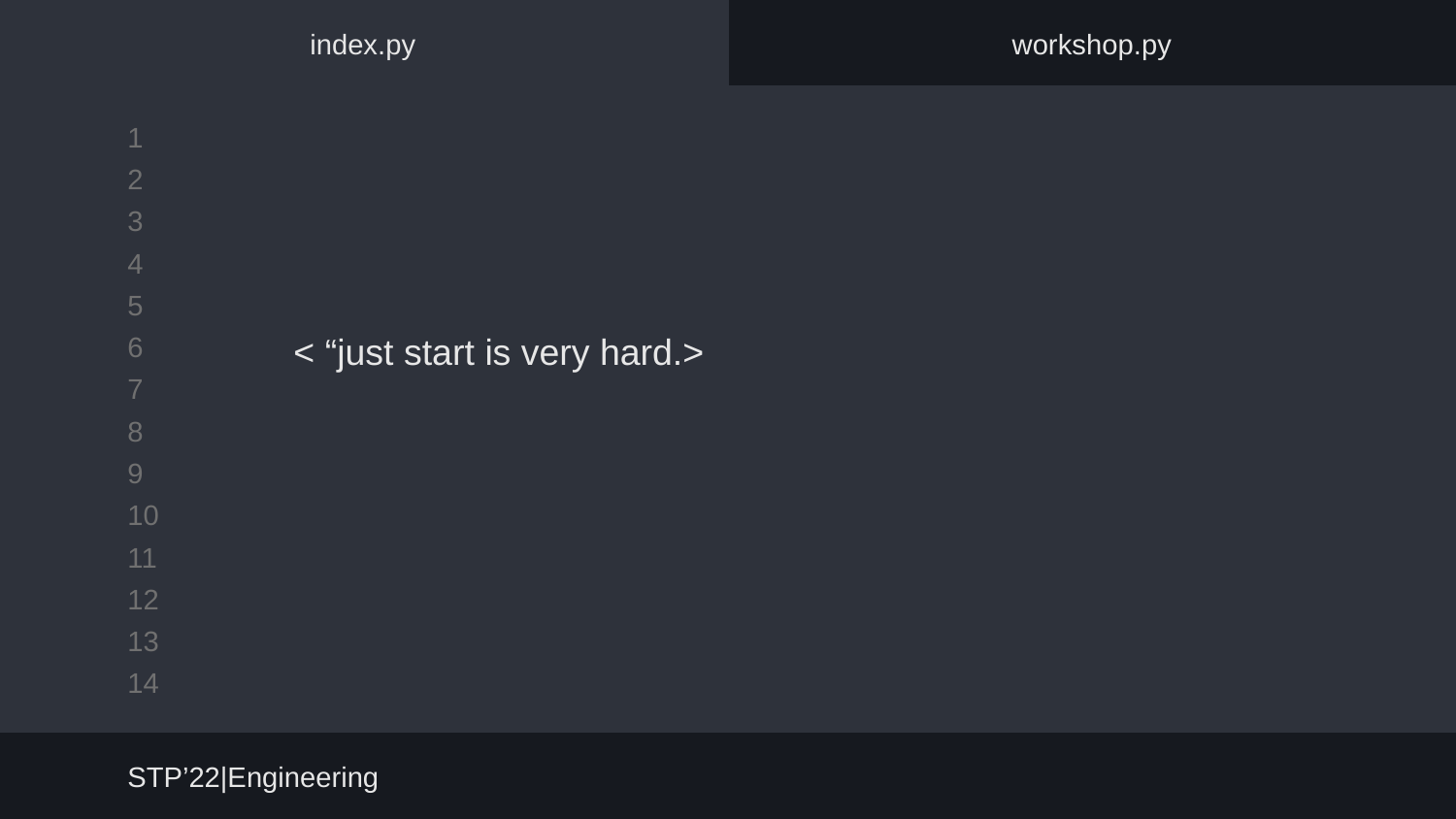

index.py
workshop.py
< “just start is very hard.>
STP’22|Engineering